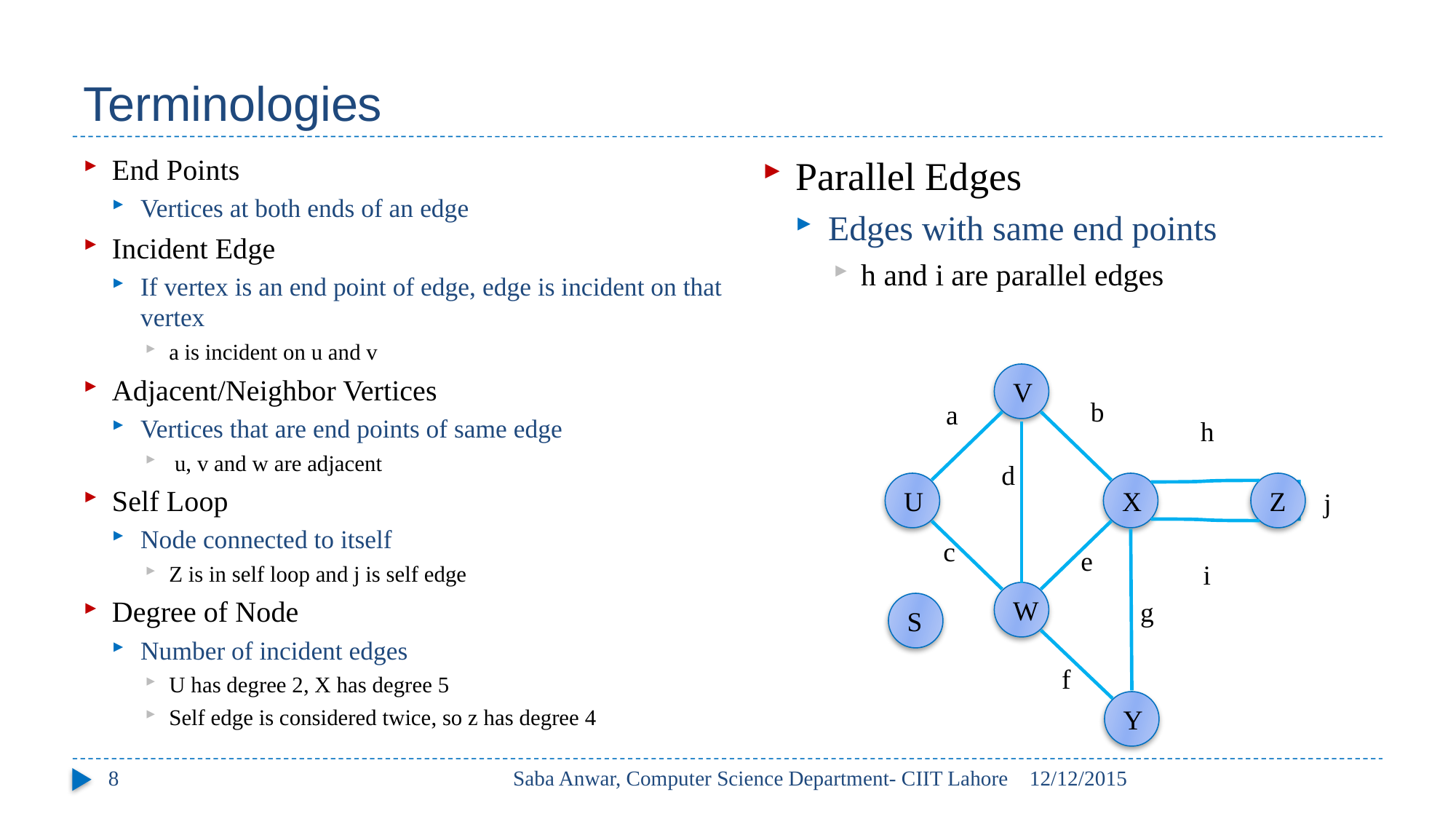

# Terminologies
End Points
Vertices at both ends of an edge
Incident Edge
If vertex is an end point of edge, edge is incident on that vertex
a is incident on u and v
Adjacent/Neighbor Vertices
Vertices that are end points of same edge
 u, v and w are adjacent
Self Loop
Node connected to itself
Z is in self loop and j is self edge
Degree of Node
Number of incident edges
U has degree 2, X has degree 5
Self edge is considered twice, so z has degree 4

Parallel Edges
Edges with same end points
h and i are parallel edges

V
b
a
h
d
U
X
Z
j
c
e
i
W
g
f
Y
S
8
Saba Anwar, Computer Science Department- CIIT Lahore
12/12/2015